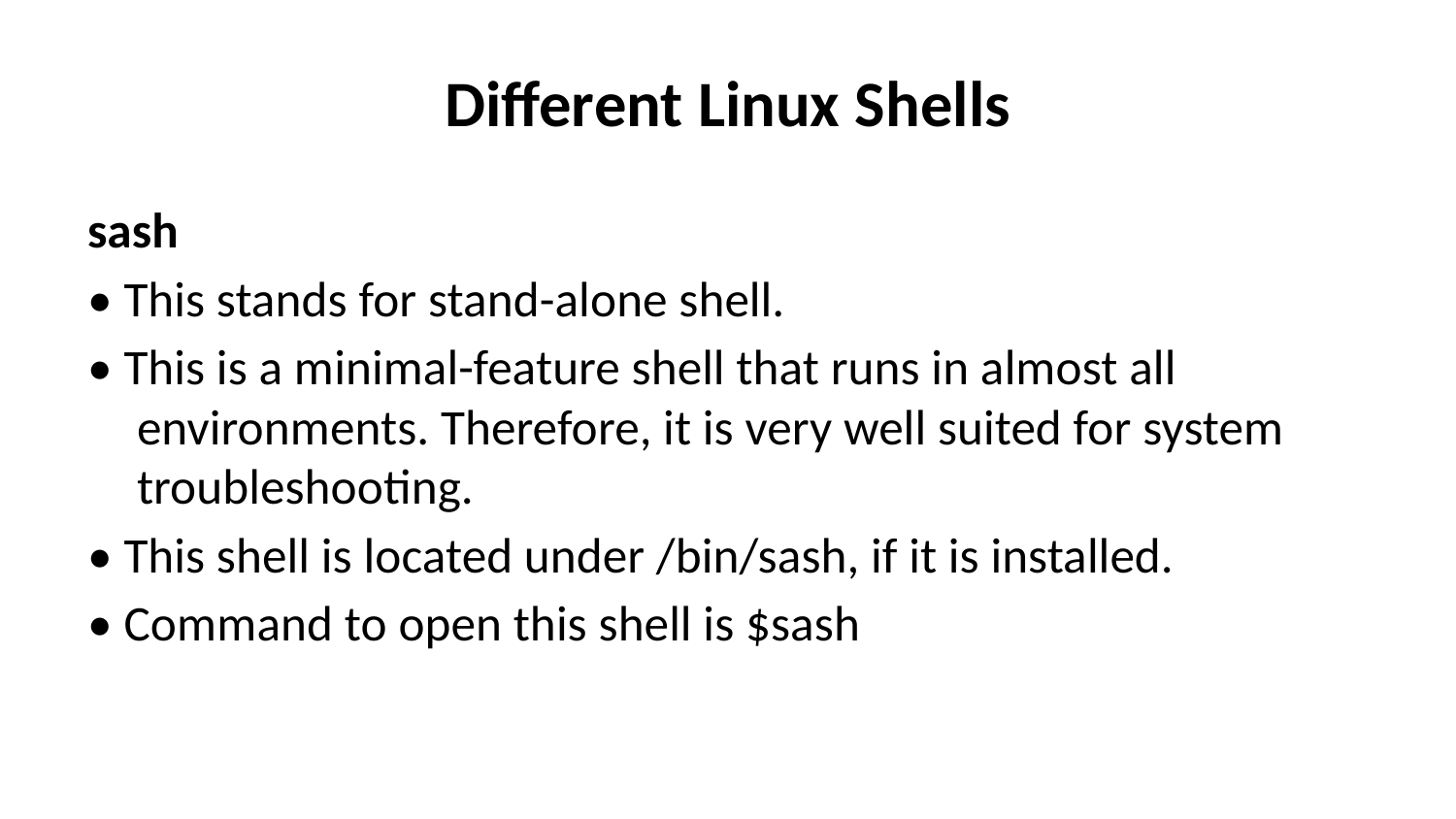

# Different Linux Shells
sash
• This stands for stand-alone shell.
• This is a minimal-feature shell that runs in almost all environments. Therefore, it is very well suited for system troubleshooting.
• This shell is located under /bin/sash, if it is installed.
• Command to open this shell is $sash